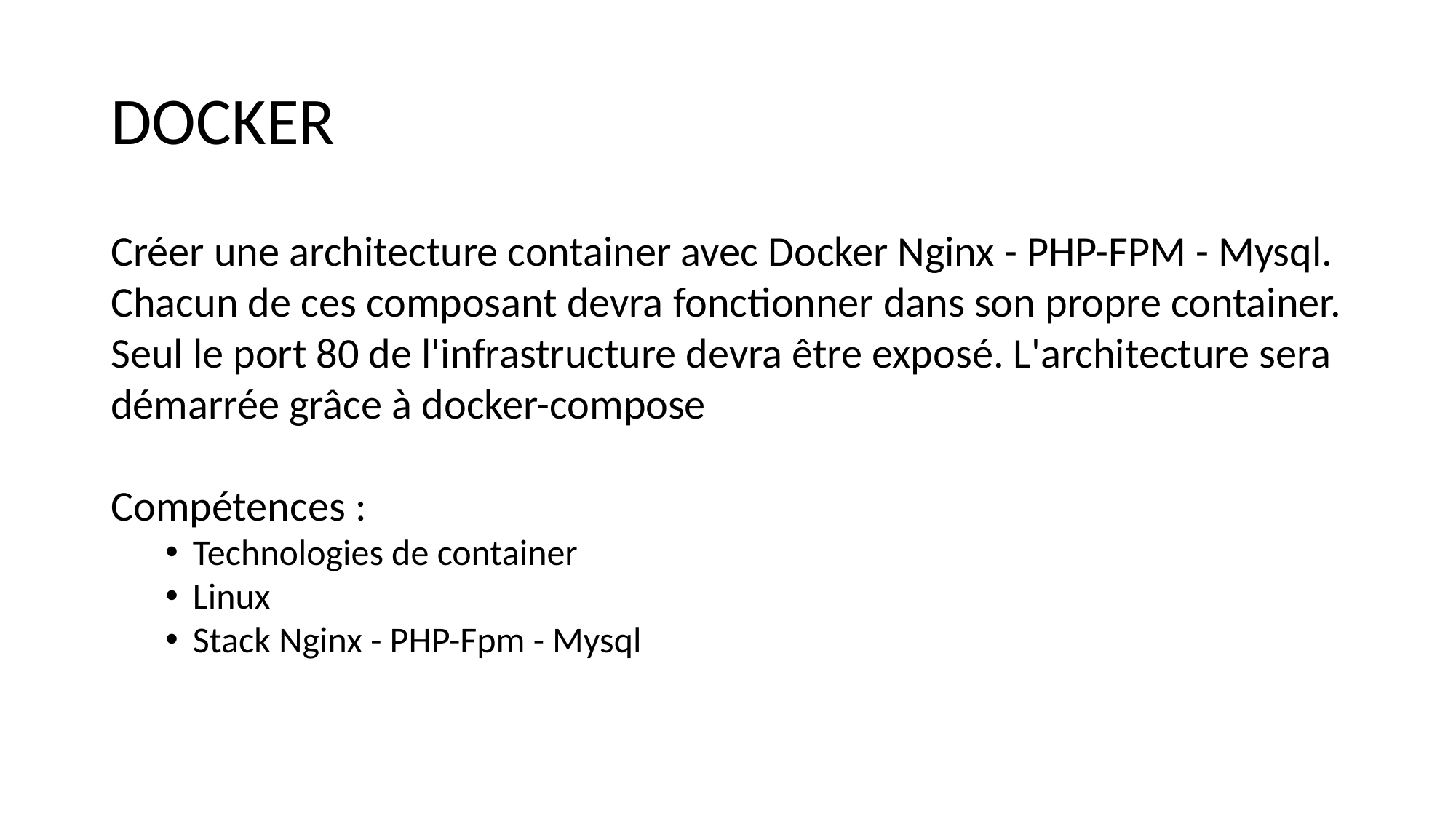

# DOCKER
Créer une architecture container avec Docker Nginx - PHP-FPM - Mysql. Chacun de ces composant devra fonctionner dans son propre container. Seul le port 80 de l'infrastructure devra être exposé. L'architecture sera démarrée grâce à docker-compose

Compétences :
Technologies de container
Linux
Stack Nginx - PHP-Fpm - Mysql